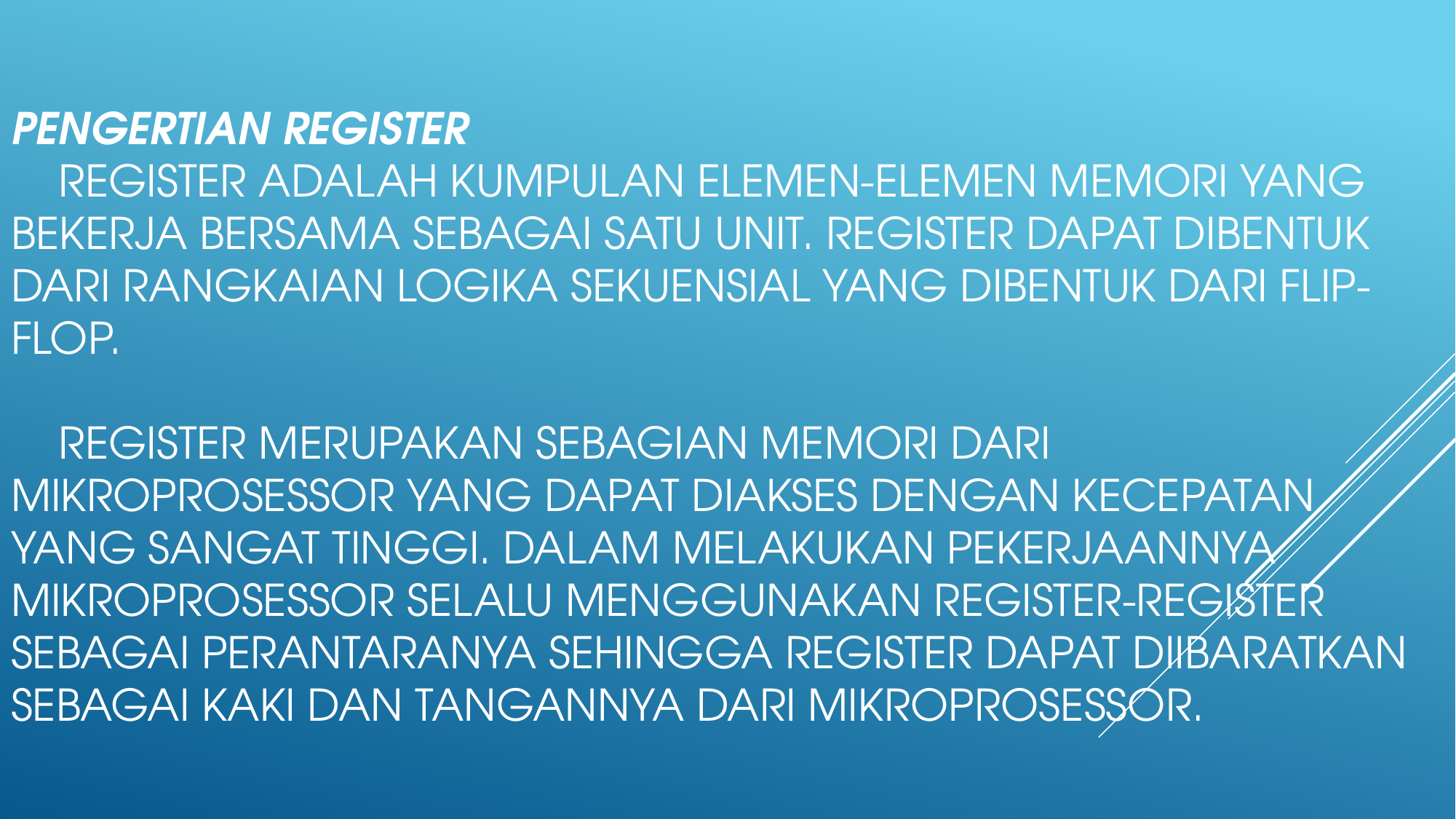

# Pengertian register Register adalah kumpulan elemen-elemen memori yang bekerja bersama sebagai satu unit. Register dapat dibentuk dari rangkaian logika sekuensial yang dibentuk dari flip-flop. Register merupakan sebagian memori dari mikroprosessor yang dapat diakses dengan kecepatan yang sangat tinggi. Dalam melakukan pekerjaannya mikroprosessor selalu menggunakan register-register sebagai perantaranya sehingga register dapat diibaratkan sebagai kaki dan tangannya dari mikroprosessor.